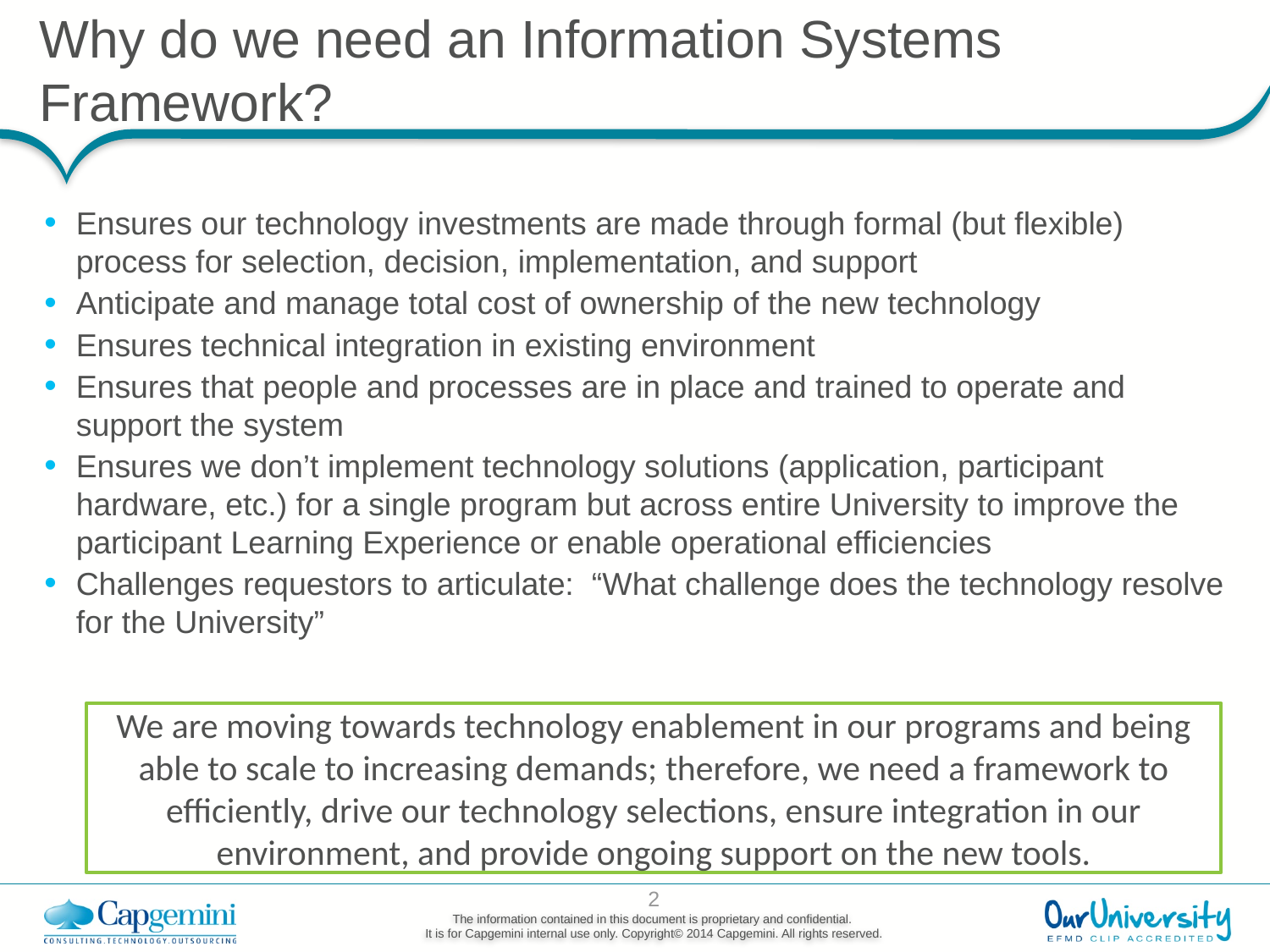

# Why do we need an Information Systems Framework?
Ensures our technology investments are made through formal (but flexible) process for selection, decision, implementation, and support
Anticipate and manage total cost of ownership of the new technology
Ensures technical integration in existing environment
Ensures that people and processes are in place and trained to operate and support the system
Ensures we don’t implement technology solutions (application, participant hardware, etc.) for a single program but across entire University to improve the participant Learning Experience or enable operational efficiencies
Challenges requestors to articulate:  “What challenge does the technology resolve for the University”

We are moving towards technology enablement in our programs and being able to scale to increasing demands; therefore, we need a framework to efficiently, drive our technology selections, ensure integration in our environment, and provide ongoing support on the new tools.